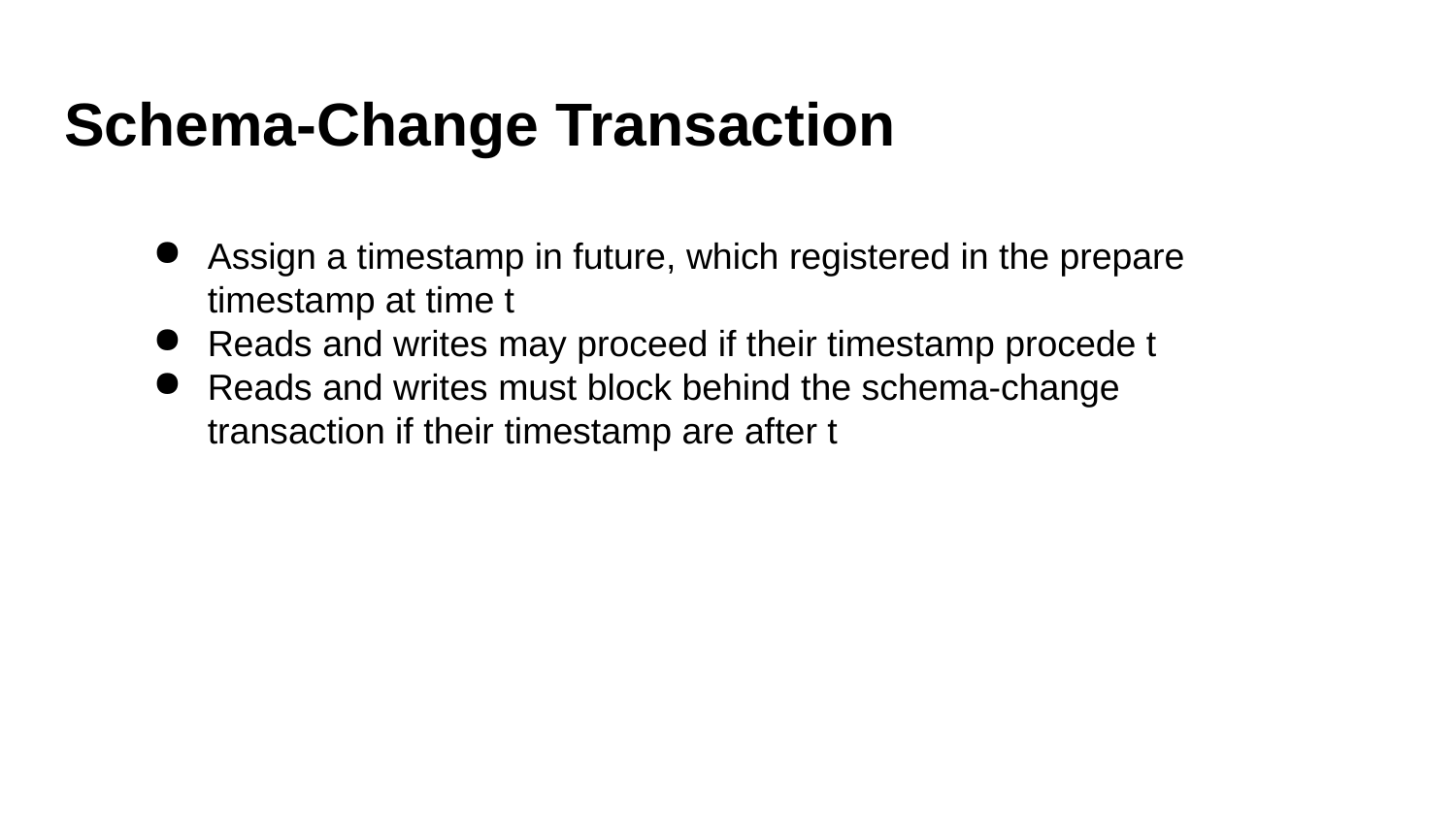

# Schema-Change Transaction
Assign a timestamp in future, which registered in the prepare timestamp at time t
Reads and writes may proceed if their timestamp procede t
Reads and writes must block behind the schema-change transaction if their timestamp are after t